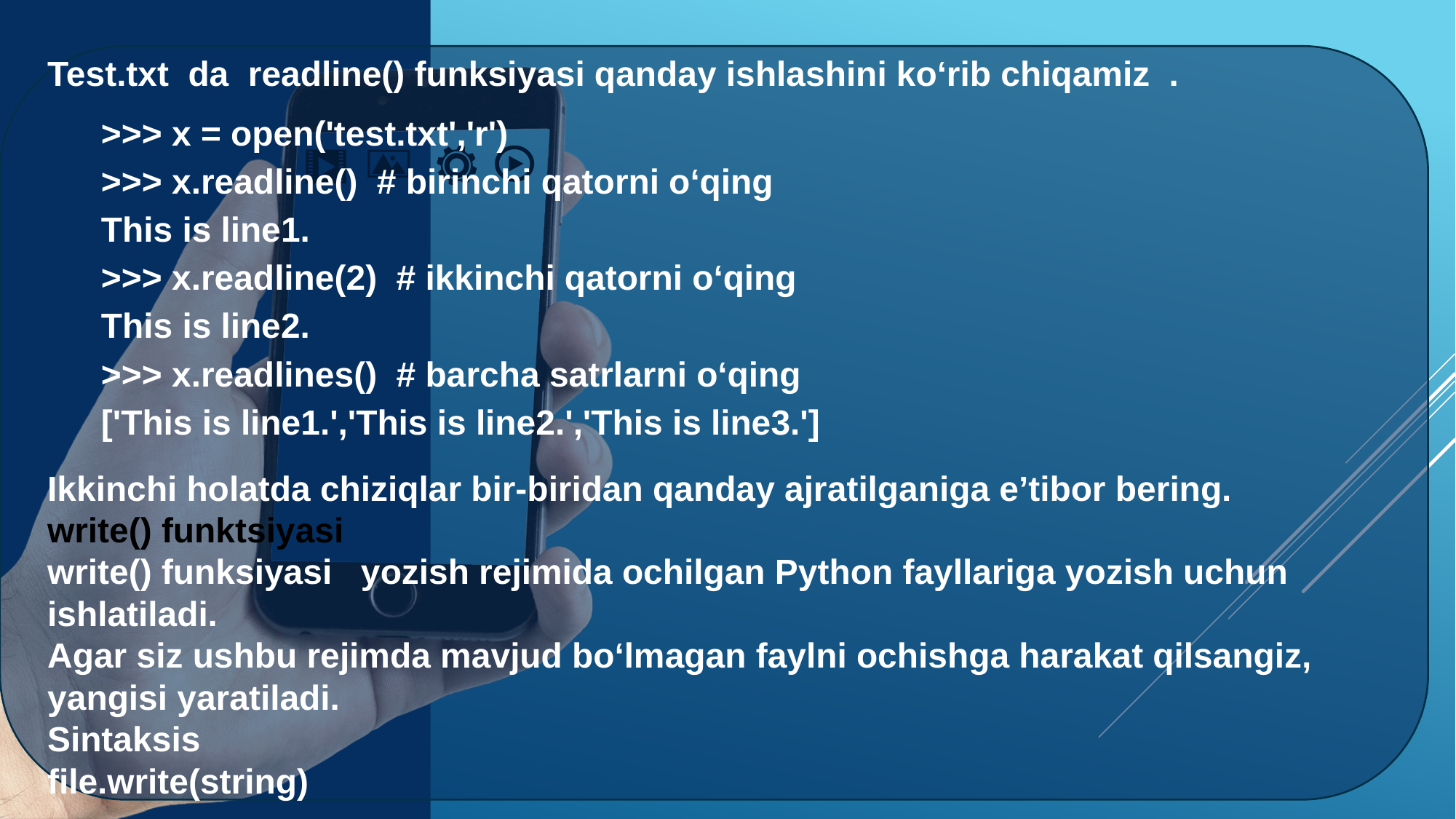

Test.txt  da  readline() funksiyasi qanday ishlashini ko‘rib chiqamiz  .
>>> x = open('test.txt','r')
>>> x.readline()  # birinchi qatorni o‘qing
This is line1.
>>> x.readline(2)  # ikkinchi qatorni o‘qing
This is line2.
>>> x.readlines()  # barcha satrlarni o‘qing
['This is line1.','This is line2.','This is line3.']
Ikkinchi holatda chiziqlar bir-biridan qanday ajratilganiga e’tibor bering.
write() funktsiyasi
write() funksiyasi   yozish rejimida ochilgan Python fayllariga yozish uchun ishlatiladi.
Agar siz ushbu rejimda mavjud bo‘lmagan faylni ochishga harakat qilsangiz, yangisi yaratiladi.
Sintaksis
file.write(string)